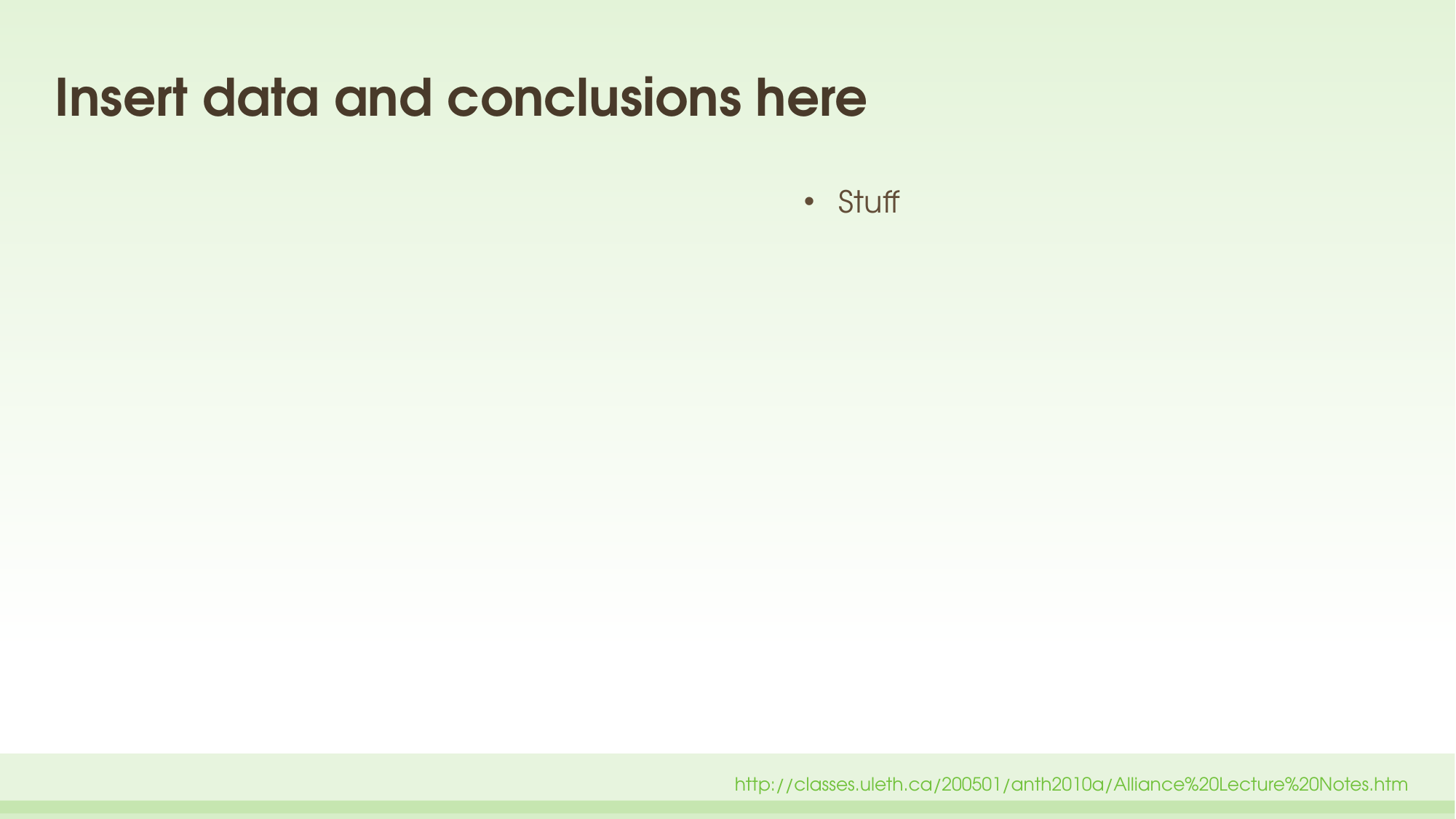

# Insert data and conclusions here
Stuff

http://classes.uleth.ca/200501/anth2010a/Alliance%20Lecture%20Notes.htm